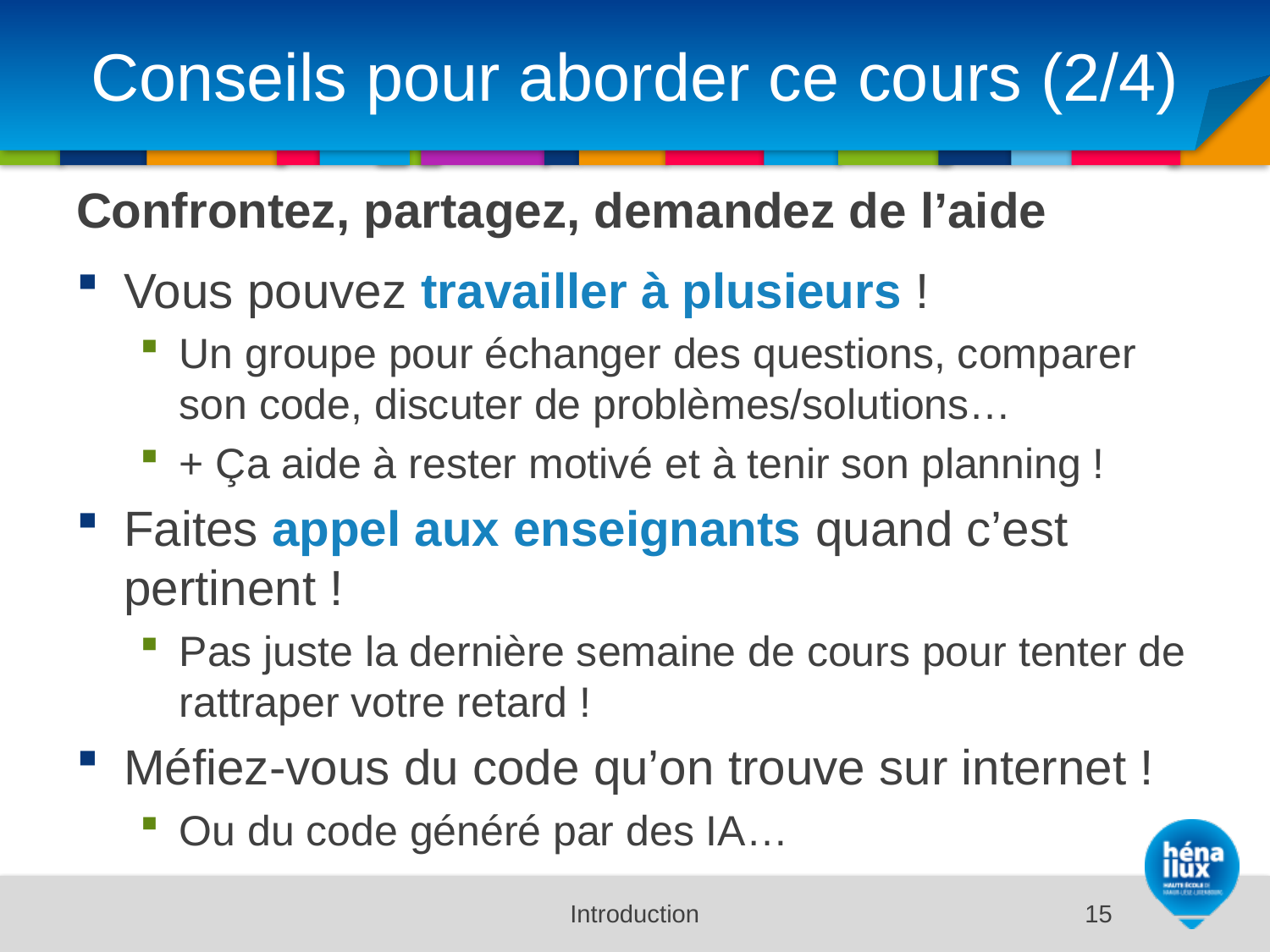

# Conseils pour aborder ce cours (2/4)
Confrontez, partagez, demandez de l’aide
Vous pouvez travailler à plusieurs !
Un groupe pour échanger des questions, comparer son code, discuter de problèmes/solutions…
+ Ça aide à rester motivé et à tenir son planning !
Faites appel aux enseignants quand c’est pertinent !
Pas juste la dernière semaine de cours pour tenter de rattraper votre retard !
Méfiez-vous du code qu’on trouve sur internet !
Ou du code généré par des IA…

Introduction
15